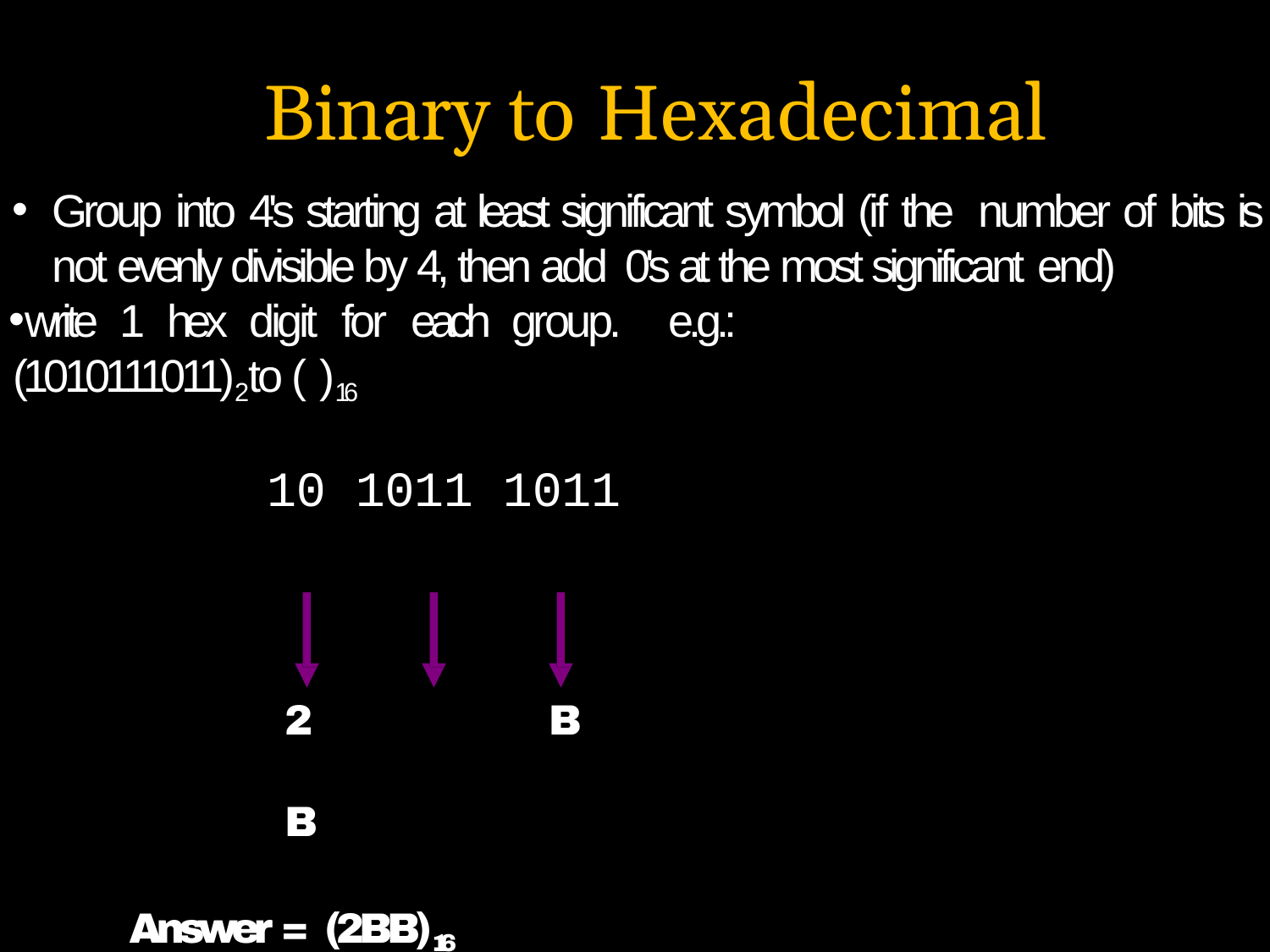

# Binary to Hexadecimal
Group into 4's starting at least significant symbol (if the  number of bits is not evenly divisible by 4, then add  0's at the most significant end)
write 1 hex digit for each group.  e.g.: (1010111011)2 to ( )16
10 1011 1011

B
2	B

Answer = (2BB)16